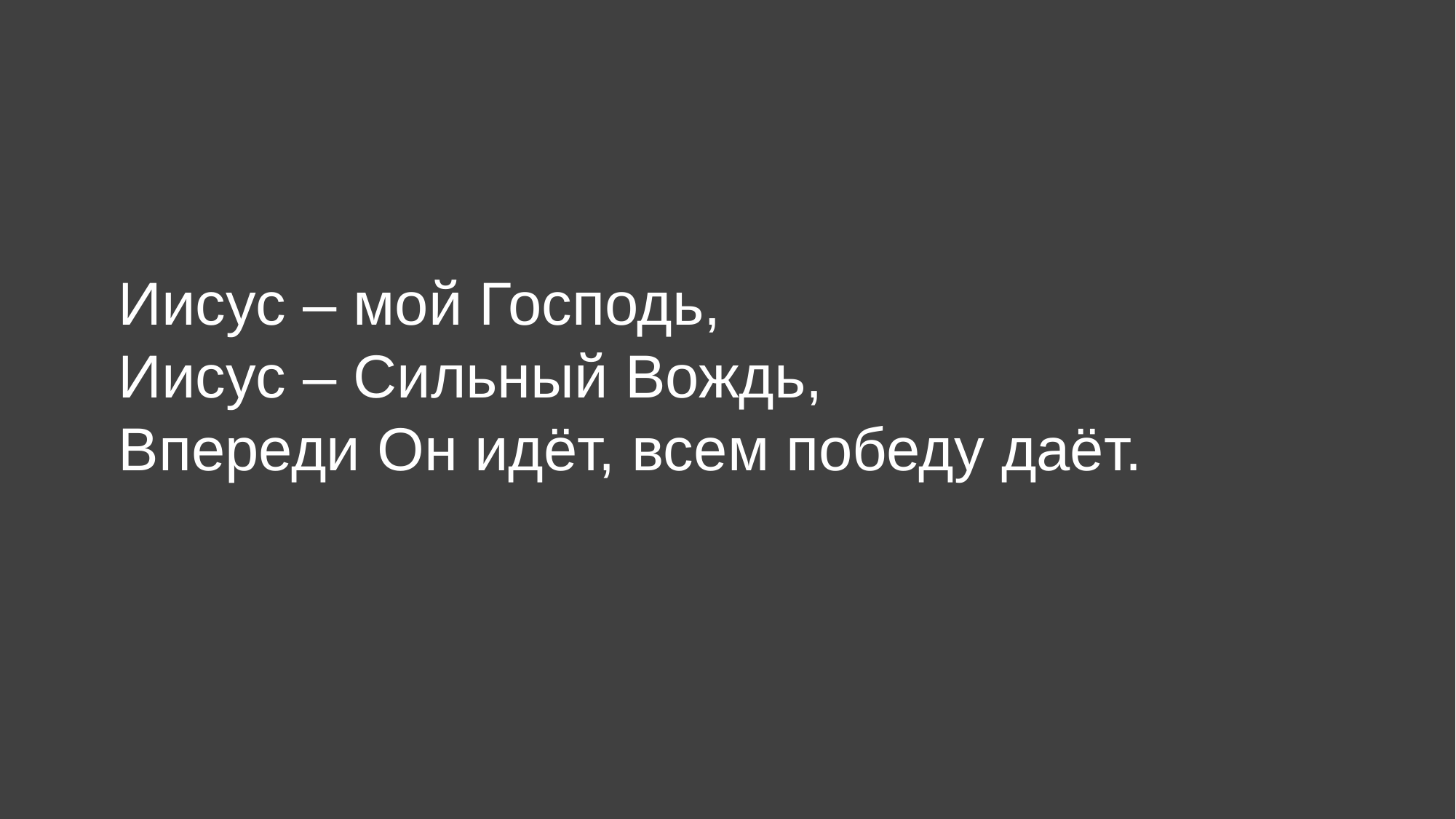

# Иисус – мой Господь, Иисус – Сильный Вождь, Впереди Он идёт, всем победу даёт.